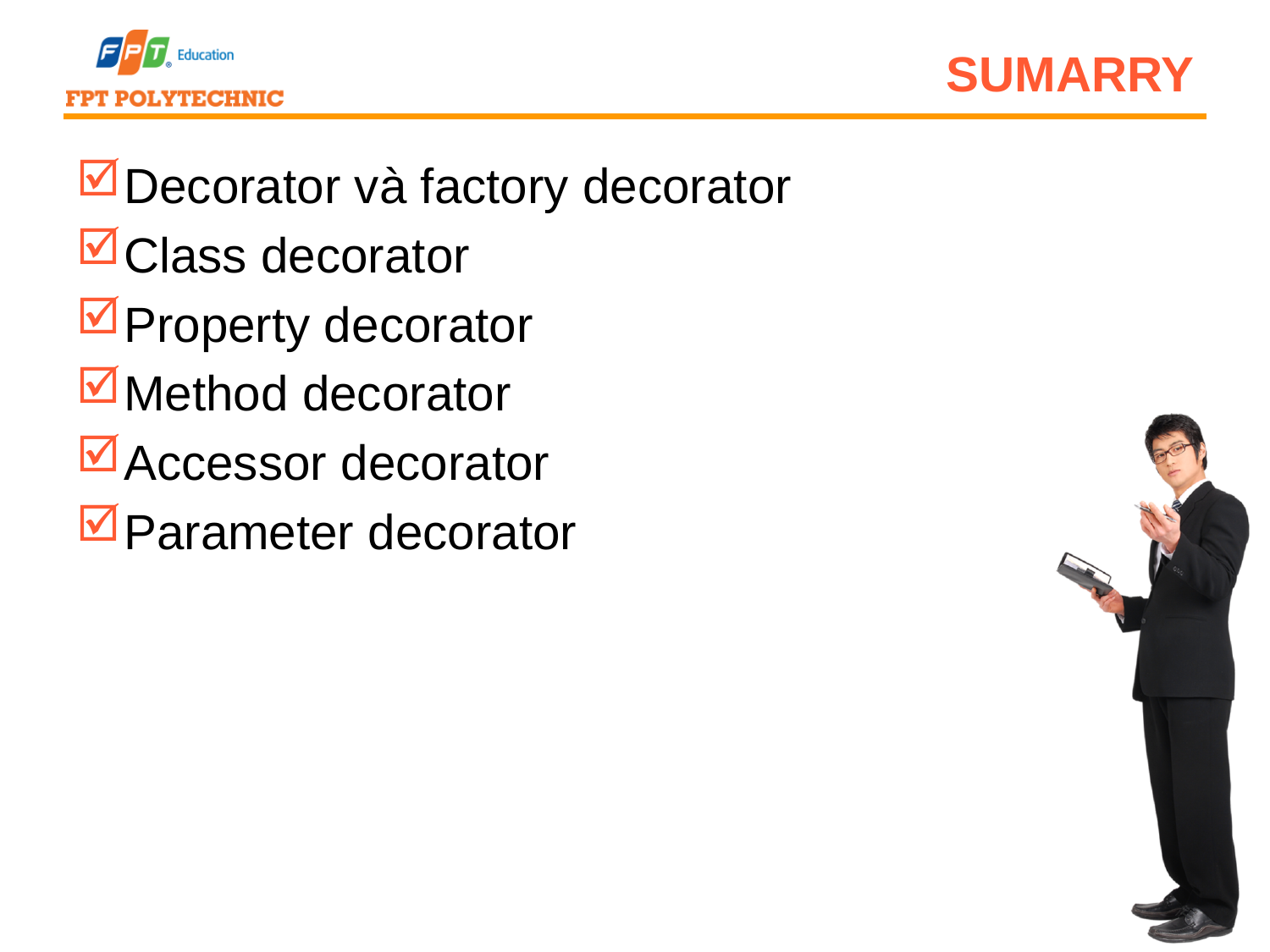

# Sumarry
Decorator và factory decorator
Class decorator
Property decorator
Method decorator
Accessor decorator
Parameter decorator